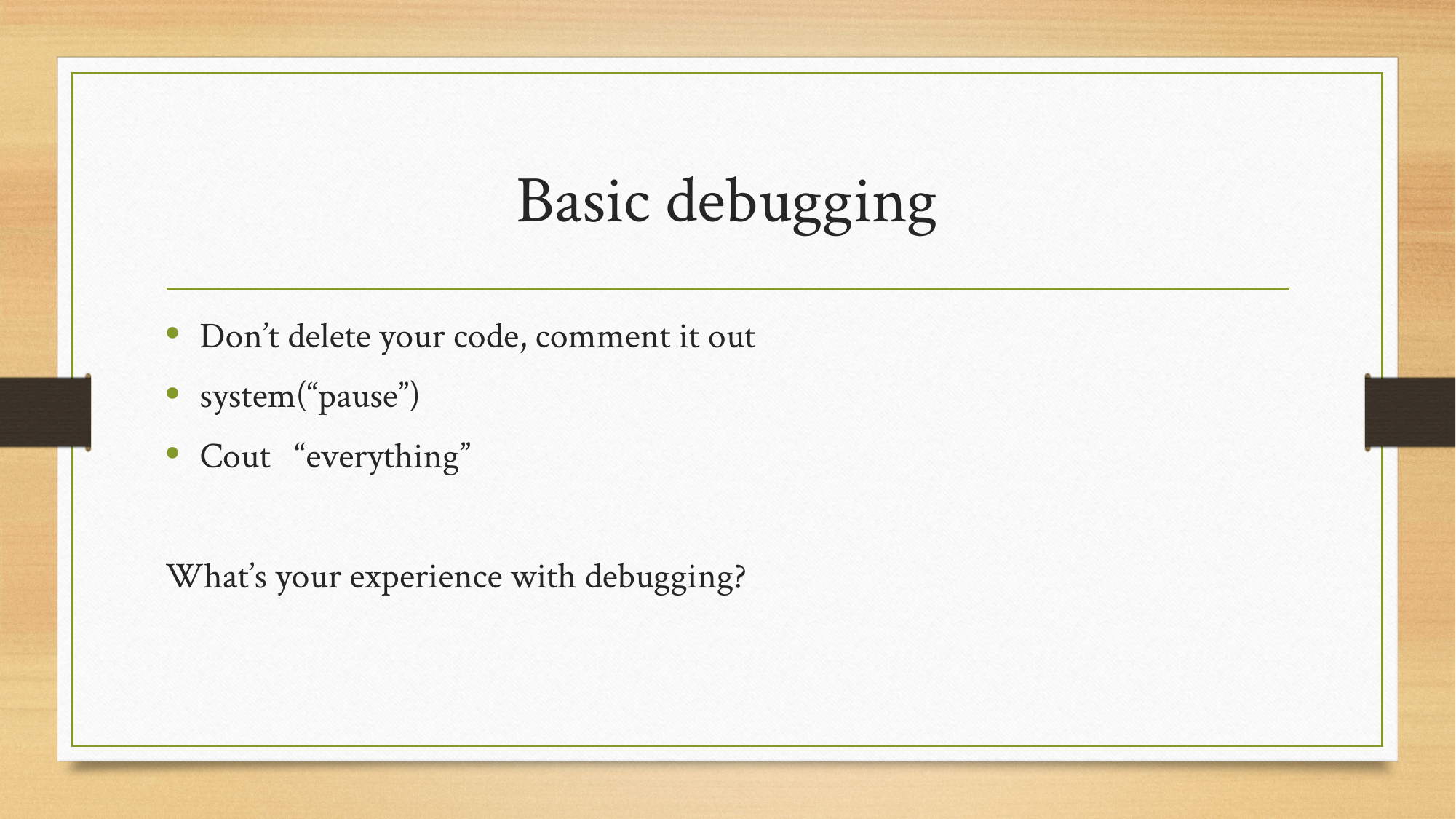

# Basic debugging
Don’t delete your code, comment it out
system(“pause”)
Cout   “everything”

What’s your experience with debugging?